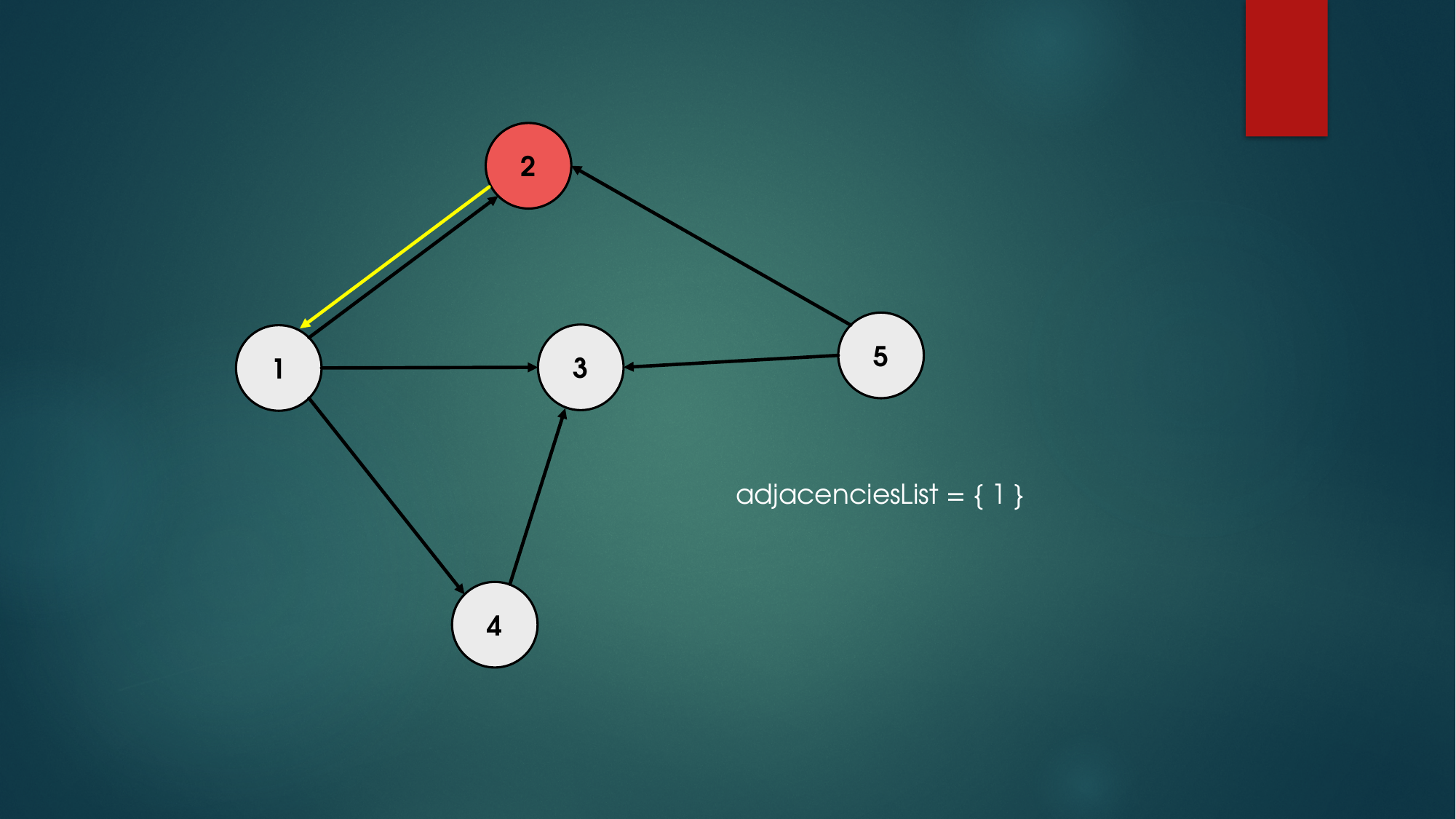

2
5
3
1
adjacenciesList = { 1 }
4